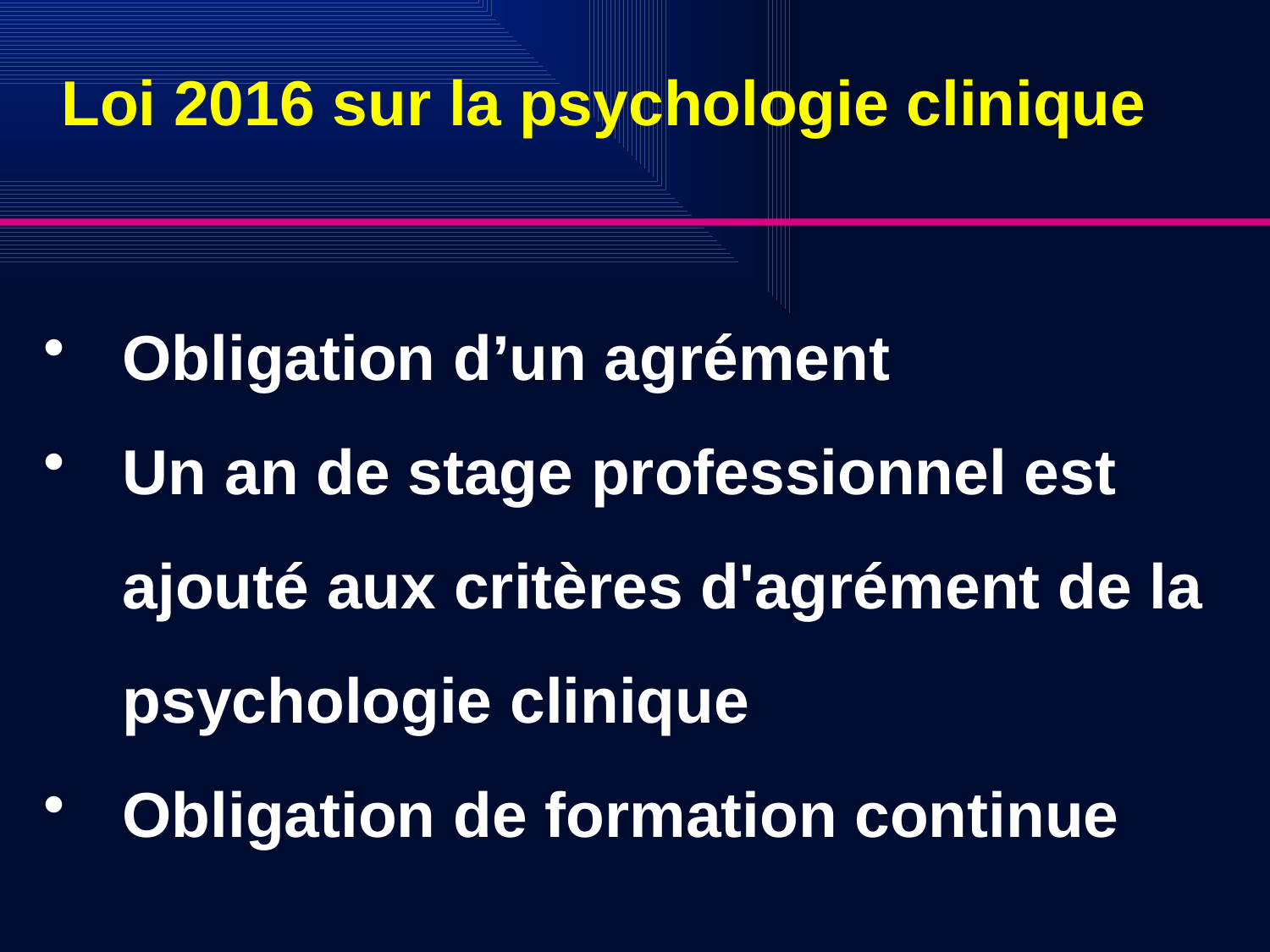

# Loi 2016 sur la psychologie clinique

Obligation d’un agrément
Un an de stage professionnel est ajouté aux critères d'agrément de la psychologie clinique
Obligation de formation continue